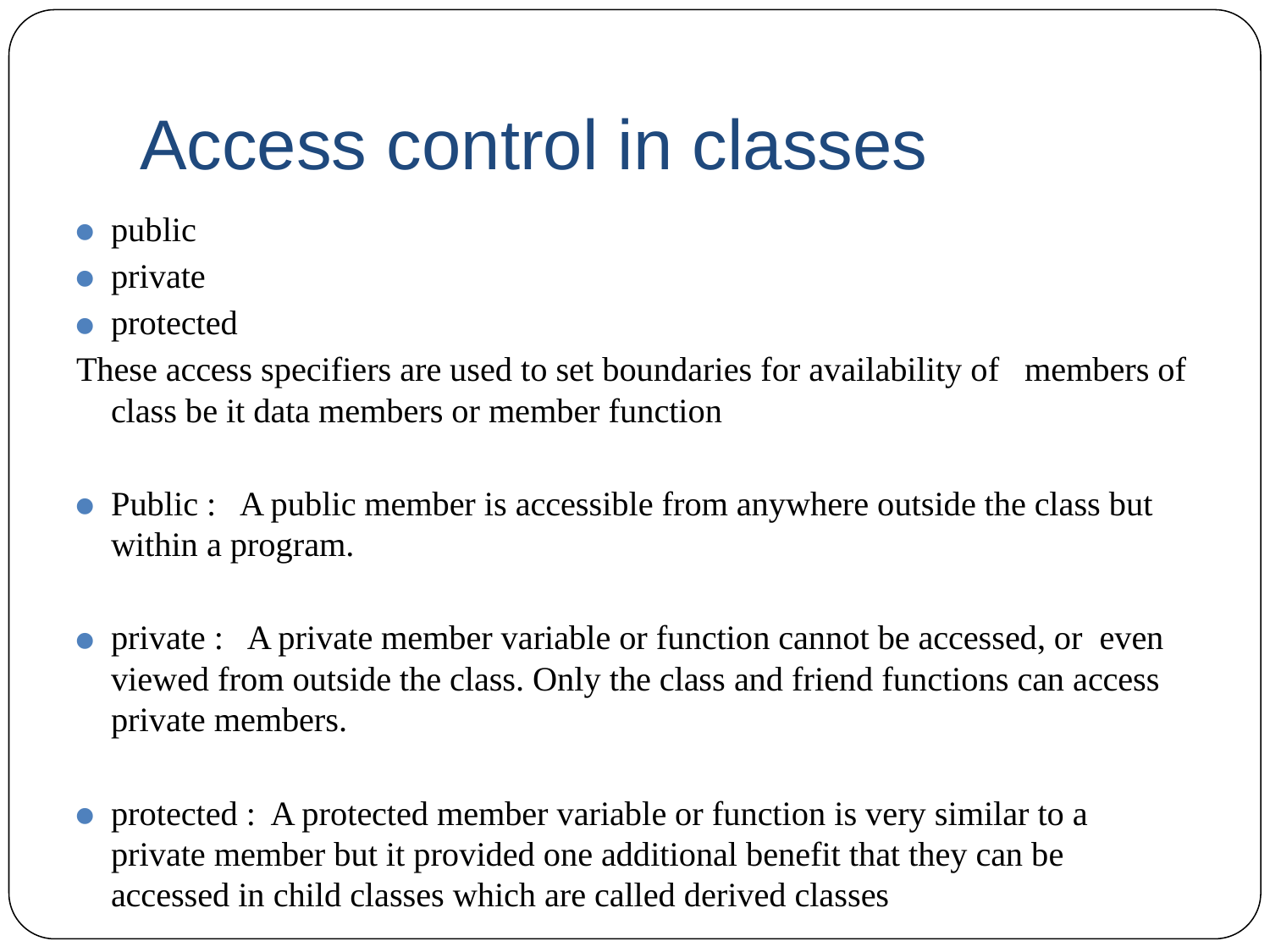

# Access control in classes
public
private
protected
These access specifiers are used to set boundaries for availability of   members of class be it data members or member function

Public :   A public member is accessible from anywhere outside the class but within a program.

private :   A private member variable or function cannot be accessed, or  even viewed from outside the class. Only the class and friend functions can access private members.

protected :  A protected member variable or function is very similar to a  private member but it provided one additional benefit that they can be  accessed in child classes which are called derived classes